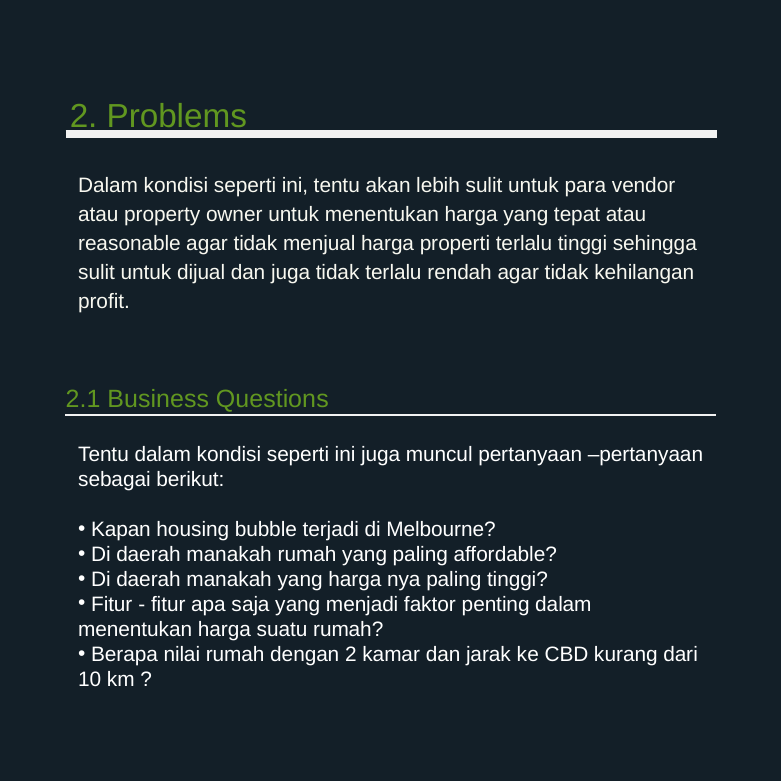

2. Problems
Dalam kondisi seperti ini, tentu akan lebih sulit untuk para vendor atau property owner untuk menentukan harga yang tepat atau reasonable agar tidak menjual harga properti terlalu tinggi sehingga sulit untuk dijual dan juga tidak terlalu rendah agar tidak kehilangan profit.
2.1 Business Questions
Tentu dalam kondisi seperti ini juga muncul pertanyaan –pertanyaan sebagai berikut:

 Kapan housing bubble terjadi di Melbourne?
 Di daerah manakah rumah yang paling affordable?
 Di daerah manakah yang harga nya paling tinggi?
 Fitur - fitur apa saja yang menjadi faktor penting dalam menentukan harga suatu rumah?
 Berapa nilai rumah dengan 2 kamar dan jarak ke CBD kurang dari 10 km ?